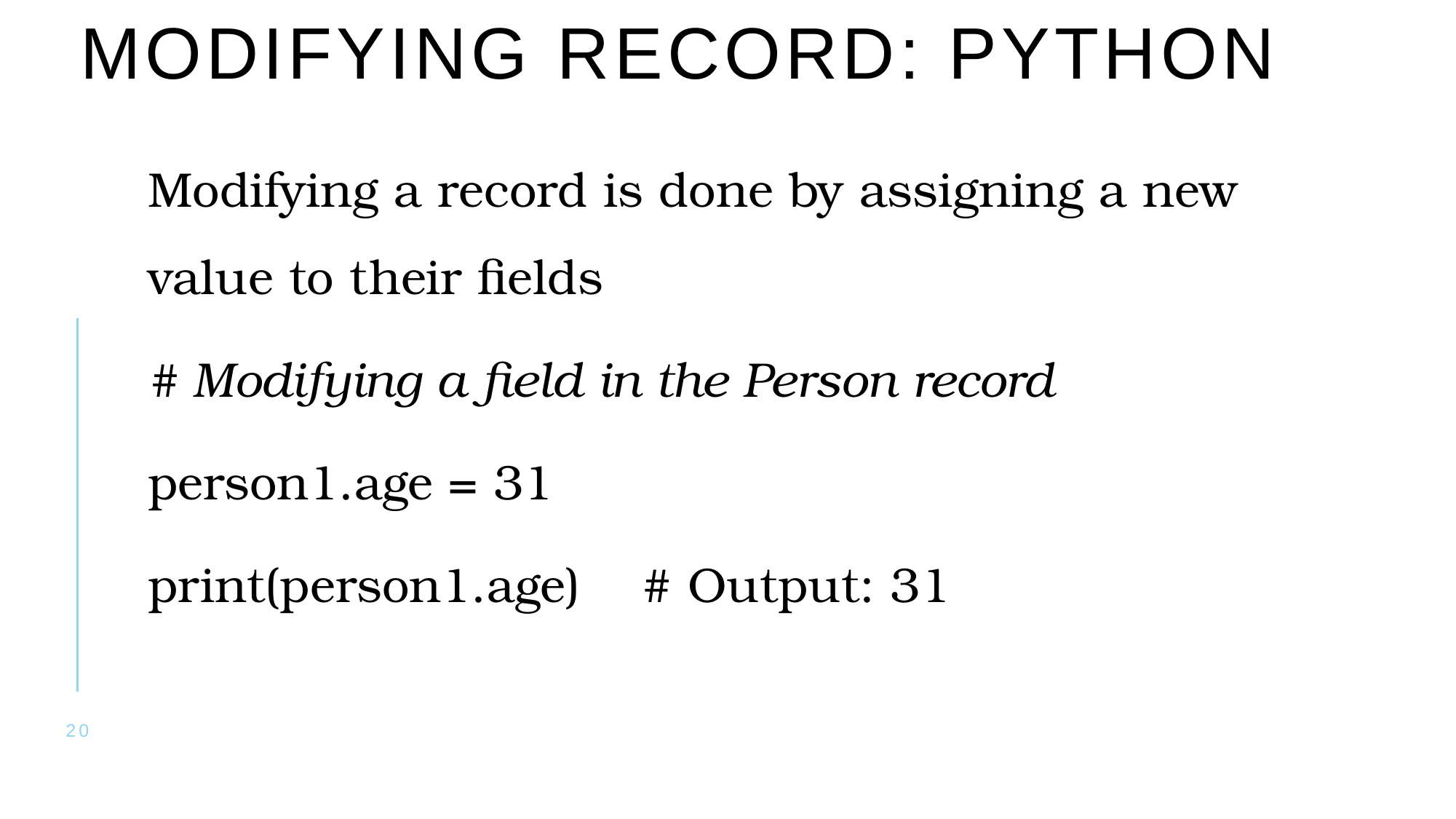

# Modifying Record: Python
Modifying a record is done by assigning a new value to their fields
# Modifying a field in the Person record
person1.age = 31
print(person1.age)    # Output: 31

20